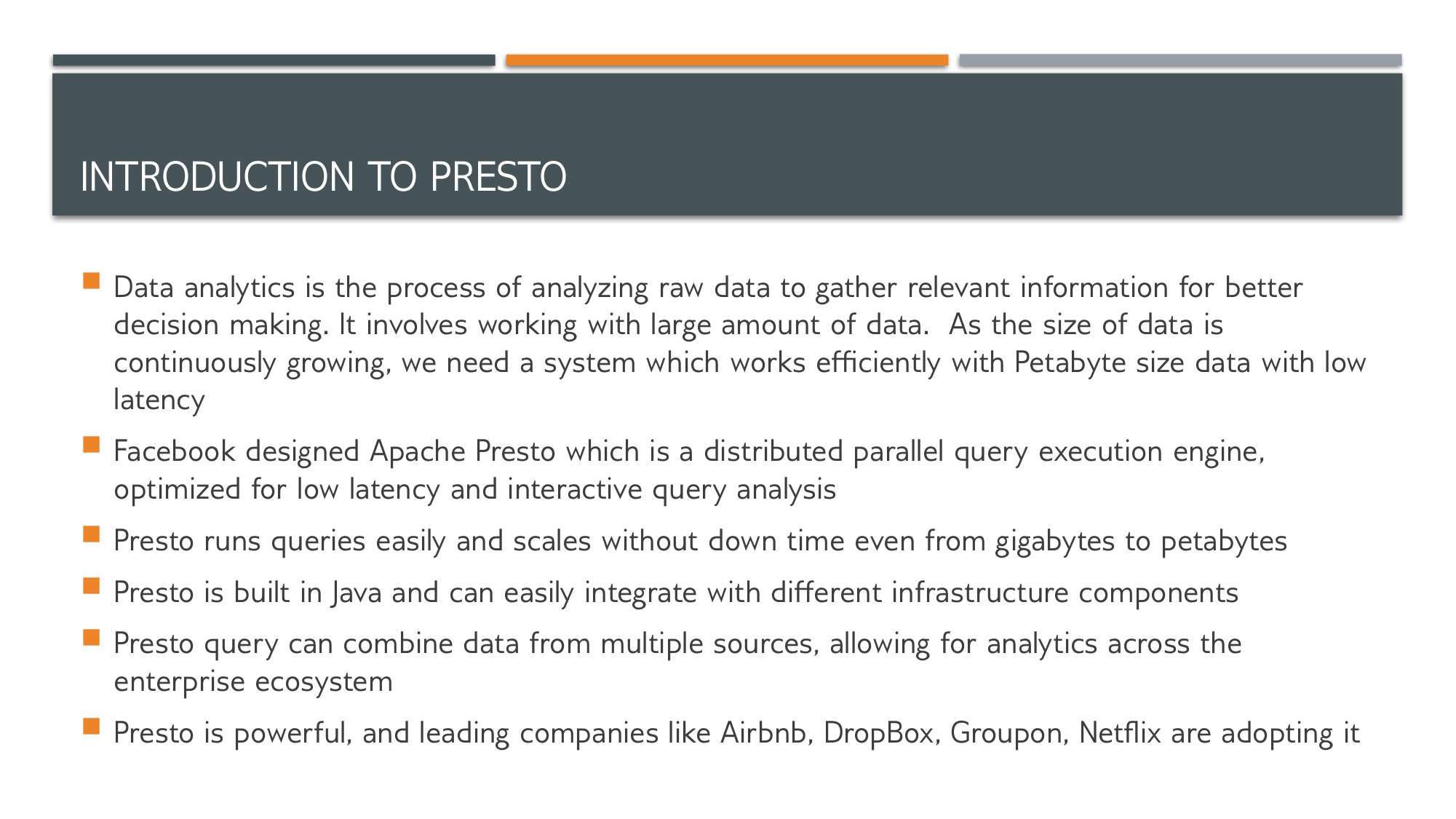

# introduction to presto
Data analytics is the process of analyzing raw data to gather relevant information for better decision making. It involves working with large amount of data.  As the size of data is continuously growing, we need a system which works efficiently with Petabyte size data with low latency
Facebook designed Apache Presto which is a distributed parallel query execution engine, optimized for low latency and interactive query analysis
Presto runs queries easily and scales without down time even from gigabytes to petabytes
Presto is built in Java and can easily integrate with different infrastructure components
Presto query can combine data from multiple sources, allowing for analytics across the enterprise ecosystem
Presto is powerful, and leading companies like Airbnb, DropBox, Groupon, Netflix are adopting it